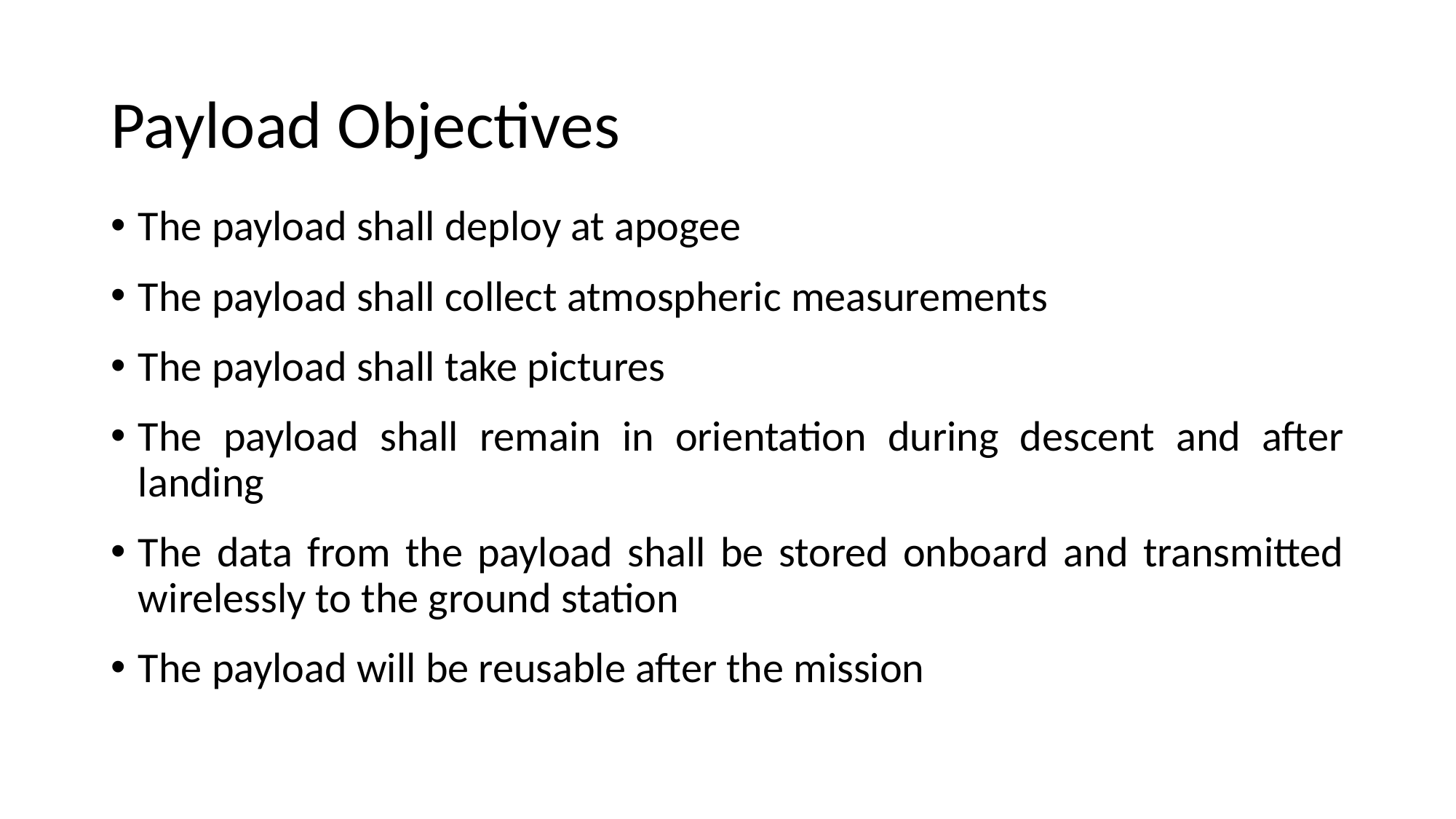

# Payload Objectives
The payload shall deploy at apogee
The payload shall collect atmospheric measurements
The payload shall take pictures
The payload shall remain in orientation during descent and after landing
The data from the payload shall be stored onboard and transmitted wirelessly to the ground station
The payload will be reusable after the mission